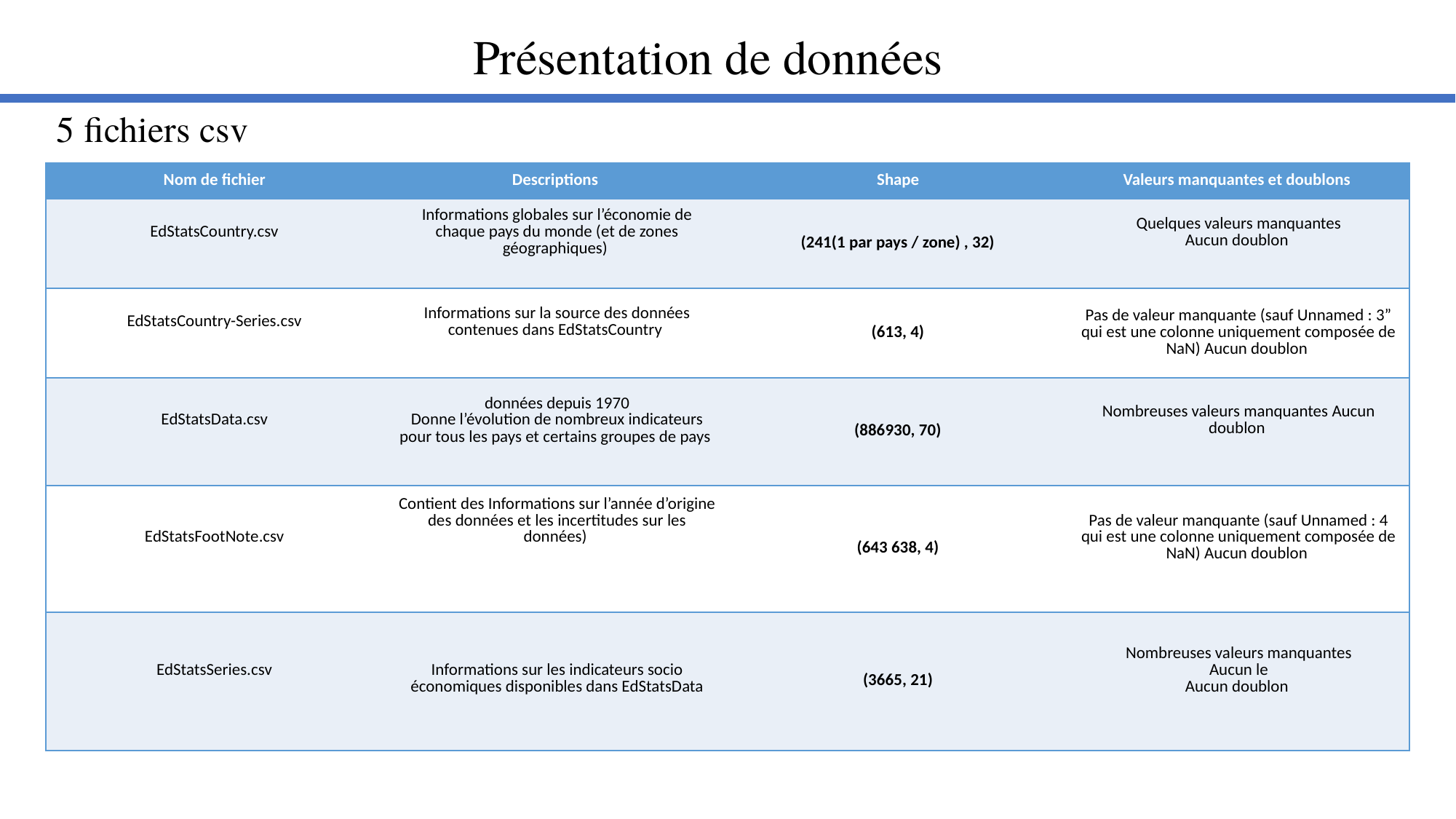

Présentation de données
5 fichiers csv
| Nom de fichier | Descriptions | Shape | Valeurs manquantes et doublons |
| --- | --- | --- | --- |
| EdStatsCountry.csv | Informations globales sur l’économie de chaque pays du monde (et de zones géographiques) | (241(1 par pays / zone) , 32) | Quelques valeurs manquantes Aucun doublon |
| EdStatsCountry-Series.csv | Informations sur la source des données contenues dans EdStatsCountry | (613, 4) | Pas de valeur manquante (sauf Unnamed : 3” qui est une colonne uniquement composée de NaN) Aucun doublon |
| EdStatsData.csv | données depuis 1970 Donne l’évolution de nombreux indicateurs pour tous les pays et certains groupes de pays | (886930, 70) | Nombreuses valeurs manquantes Aucun doublon |
| EdStatsFootNote.csv | Contient des Informations sur l’année d’origine des données et les incertitudes sur les données) | (643 638, 4) | Pas de valeur manquante (sauf Unnamed : 4 qui est une colonne uniquement composée de NaN) Aucun doublon |
| EdStatsSeries.csv | Informations sur les indicateurs socio économiques disponibles dans EdStatsData | (3665, 21) | Nombreuses valeurs manquantes Aucun le Aucun doublon |